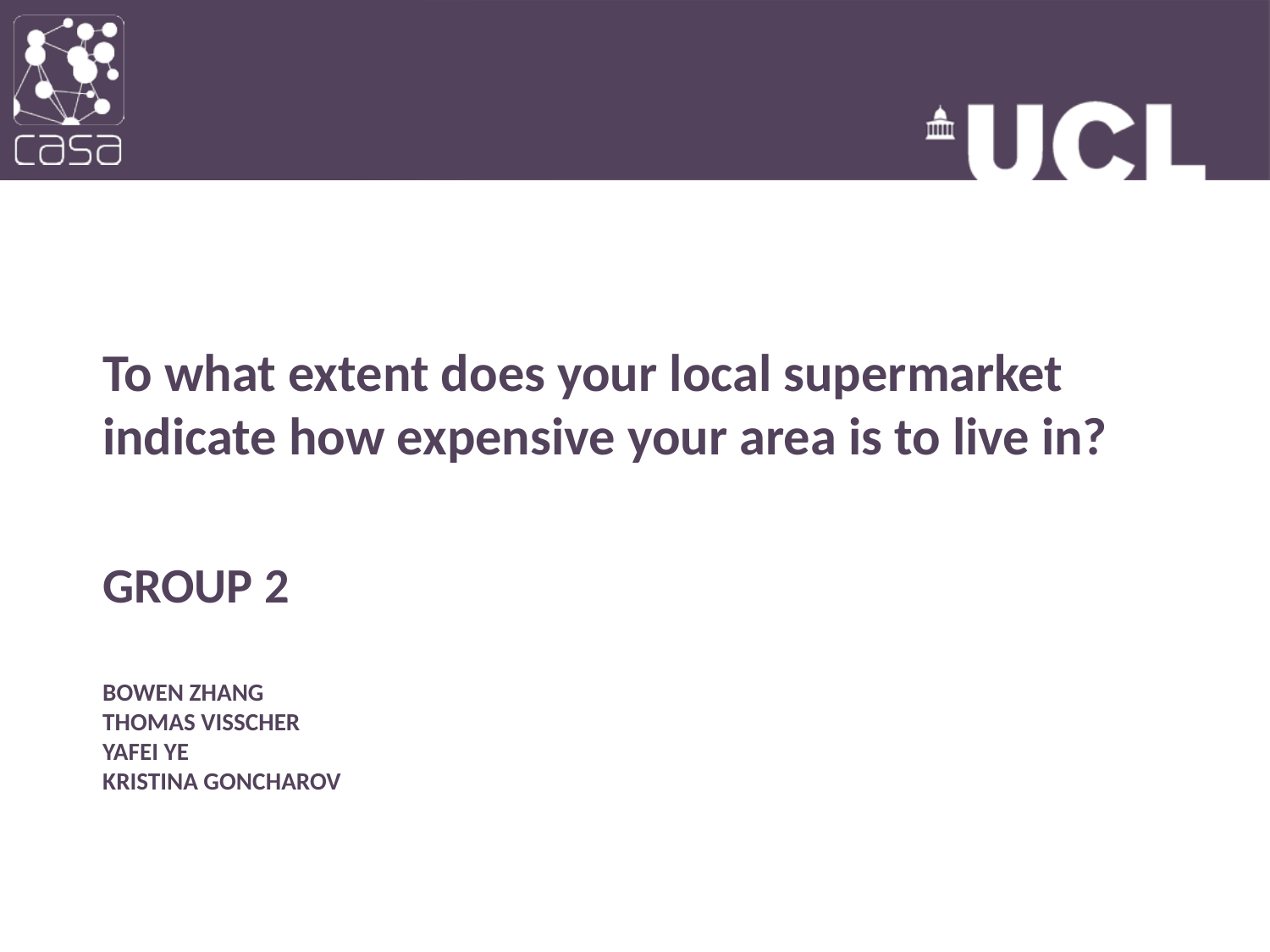

To what extent does your local supermarket indicate how expensive your area is to live in?
# GROUP 2 BOWEN ZHANG THOMAS VISSCHER YAFEI YE KRISTINA GONCHAROV